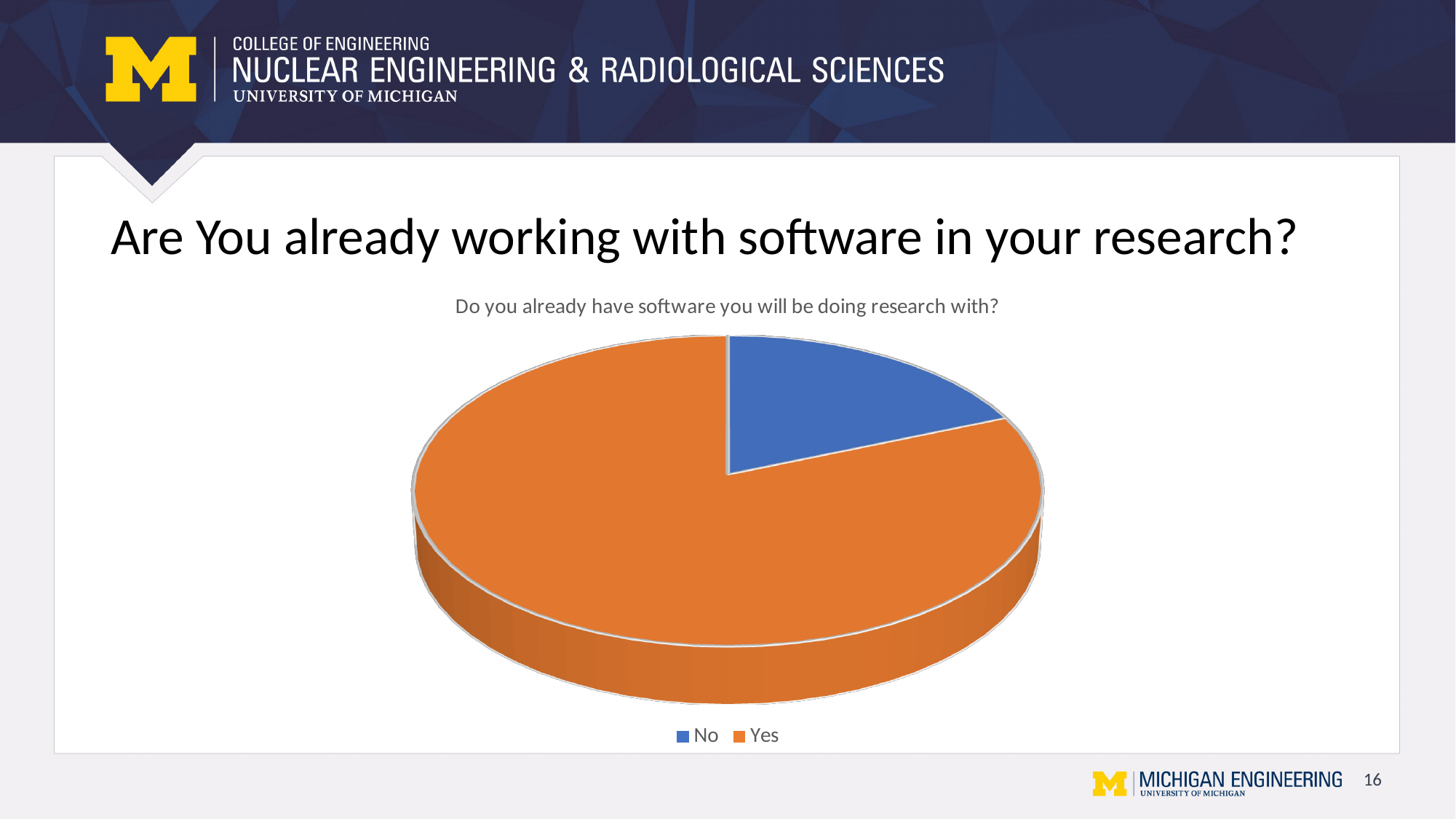

# Are You already working with software in your research?

[unsupported chart]